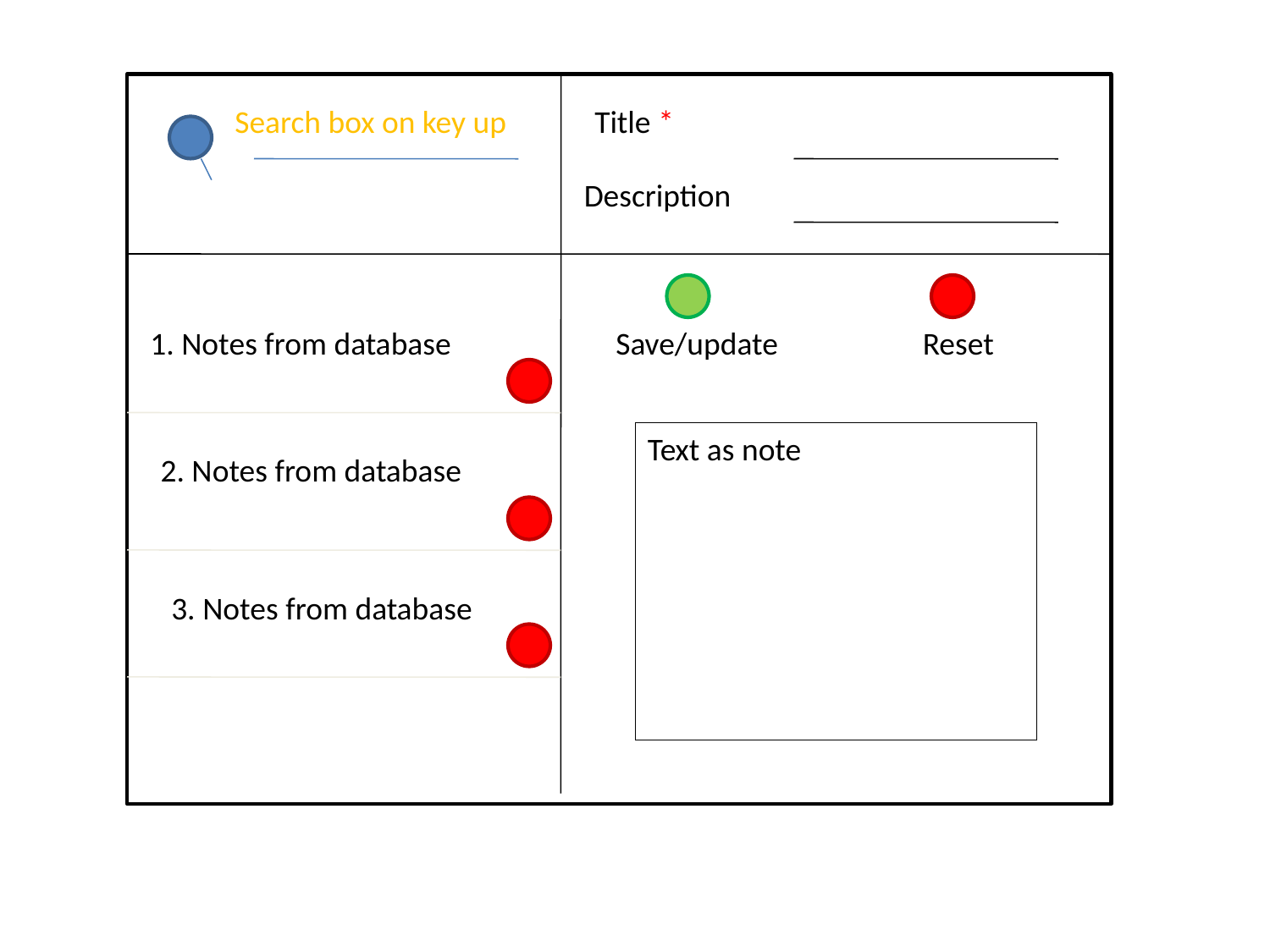

Search box on key up

Title *

Description

1. Notes from database
Save/update
Reset

Text as note

2. Notes from database

3. Notes from database